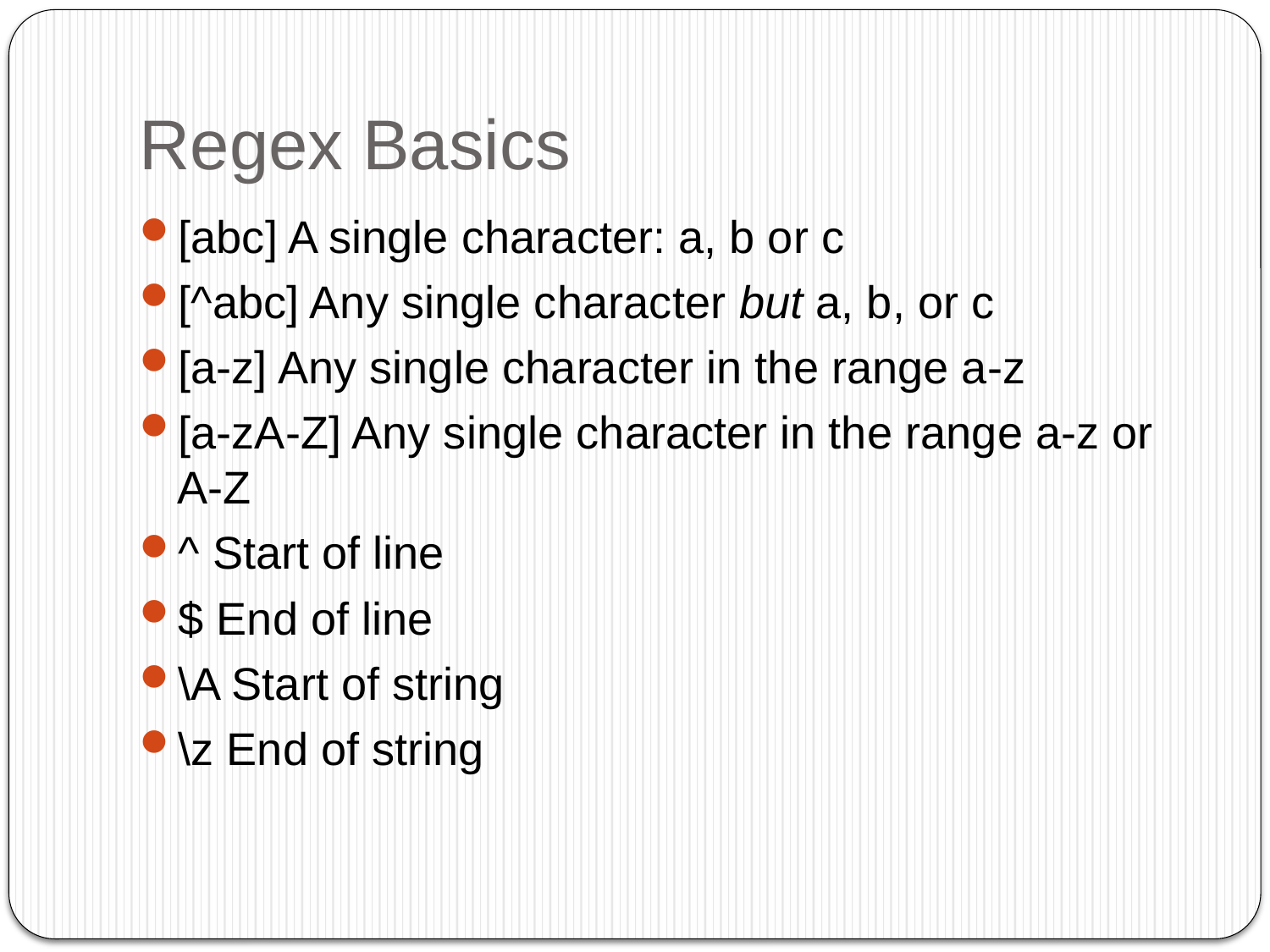

# Regex Basics
[abc] A single character: a, b or c
[^abc] Any single character but a, b, or c
[a-z] Any single character in the range a-z
[a-zA-Z] Any single character in the range a-z or A-Z
^ Start of line
$ End of line
\A Start of string
\z End of string